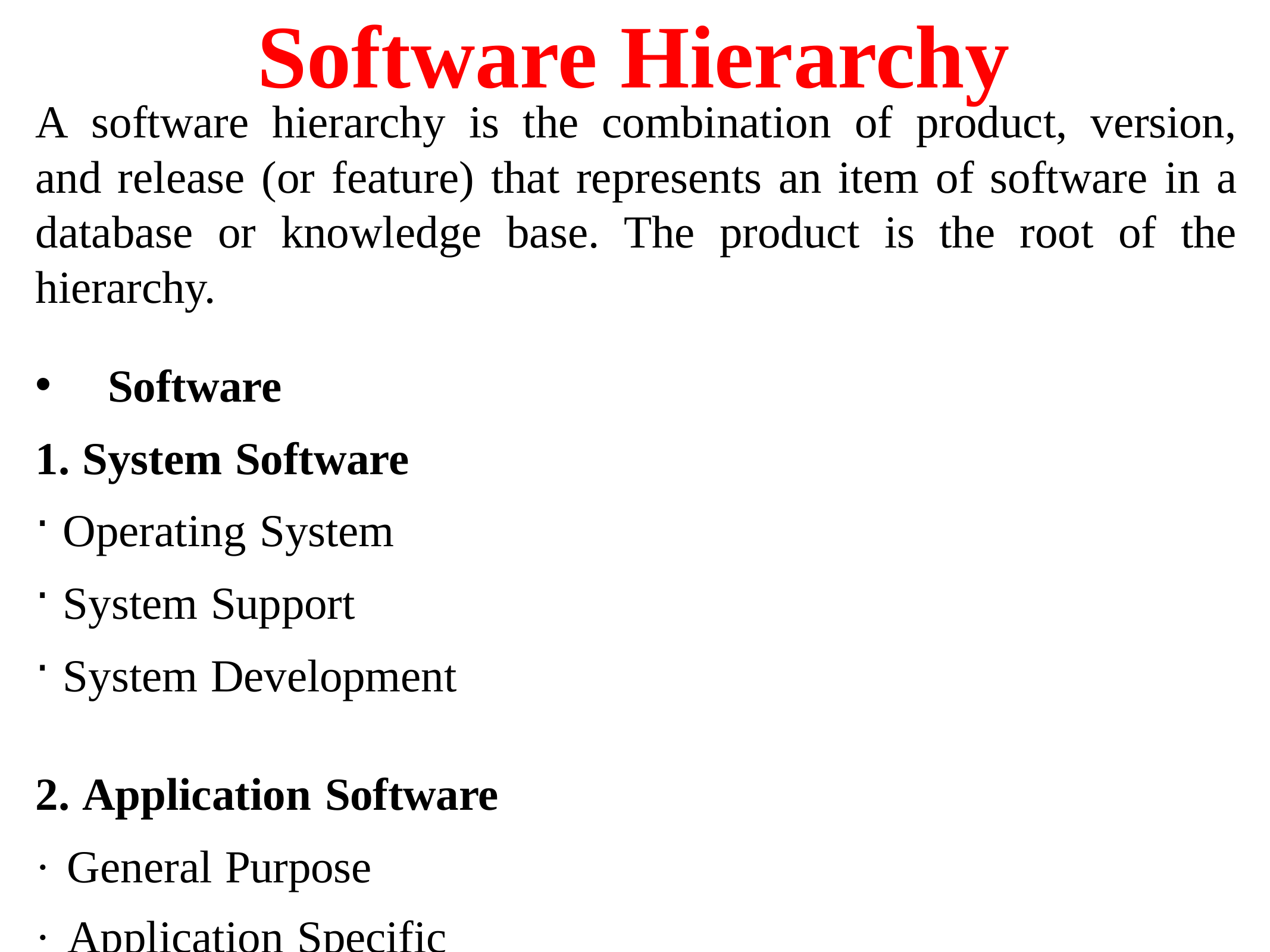

# Software Hierarchy
A software hierarchy is the combination of product, version, and release (or feature) that represents an item of software in a database  or  knowledge  base.  The  product  is  the  root  of  the hierarchy.
Software
System Software
Operating System
System Support
System Development

2. Application Software
· General Purpose
· Application Specific